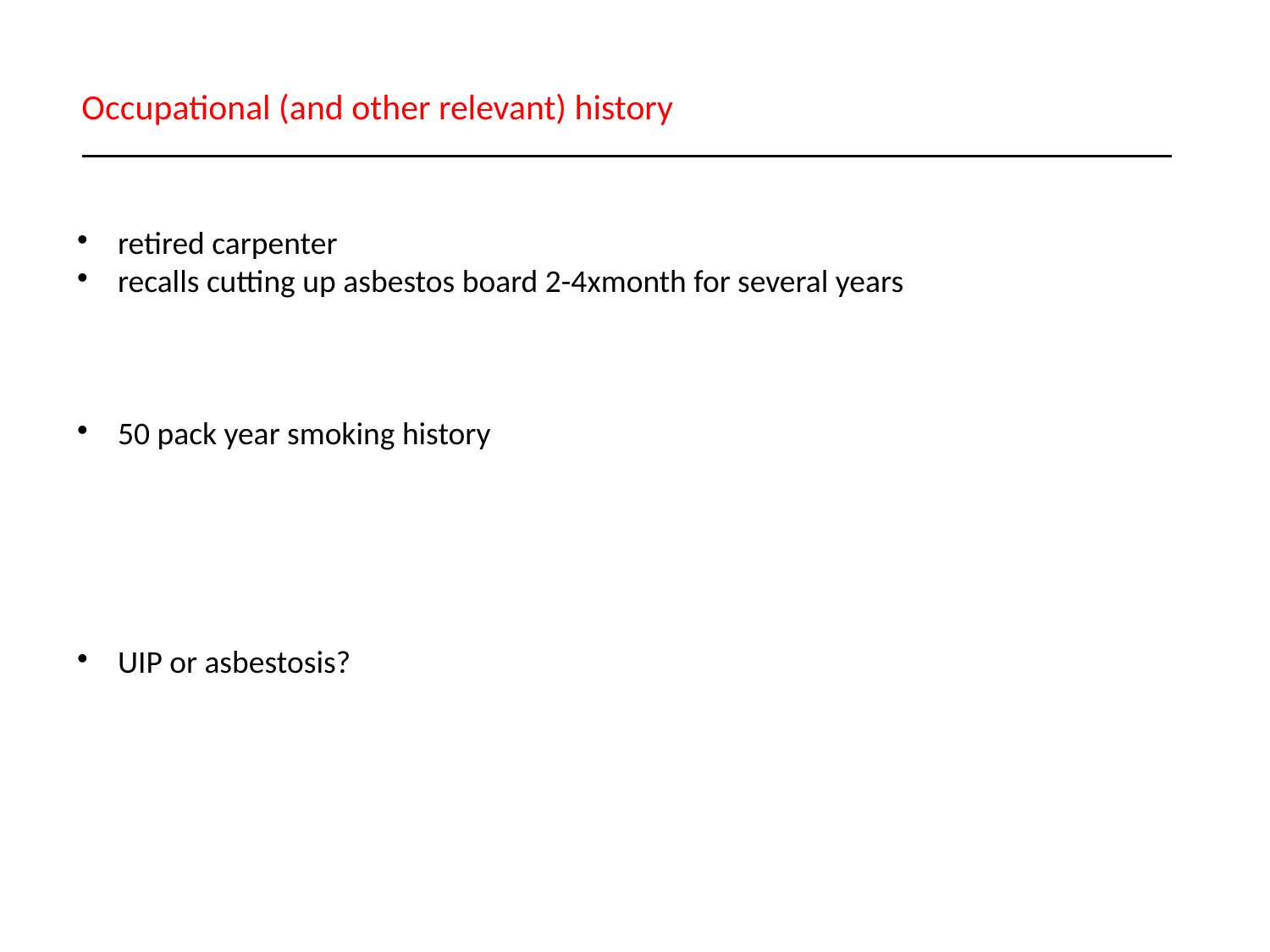

Occupational (and other relevant) history

retired carpenter
recalls cutting up asbestos board 2-4xmonth for several years

50 pack year smoking history

UIP or asbestosis?